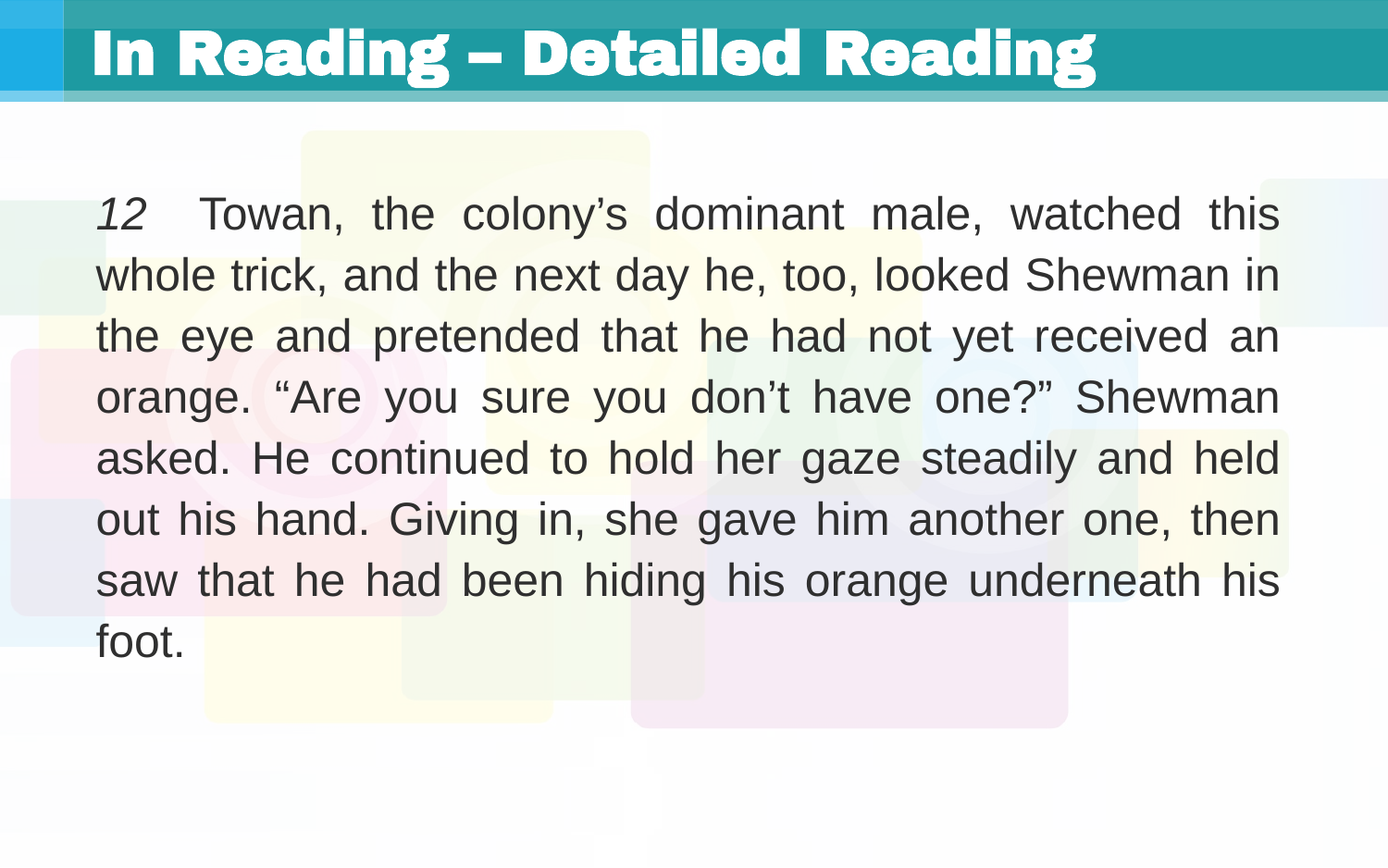

# In Reading – Detailed Reading
12  Towan, the colony’s dominant male, watched this whole trick, and the next day he, too, looked Shewman in the eye and pretended that he had not yet received an orange. “Are you sure you don’t have one?” Shewman asked. He continued to hold her gaze steadily and held out his hand. Giving in, she gave him another one, then saw that he had been hiding his orange underneath his foot.